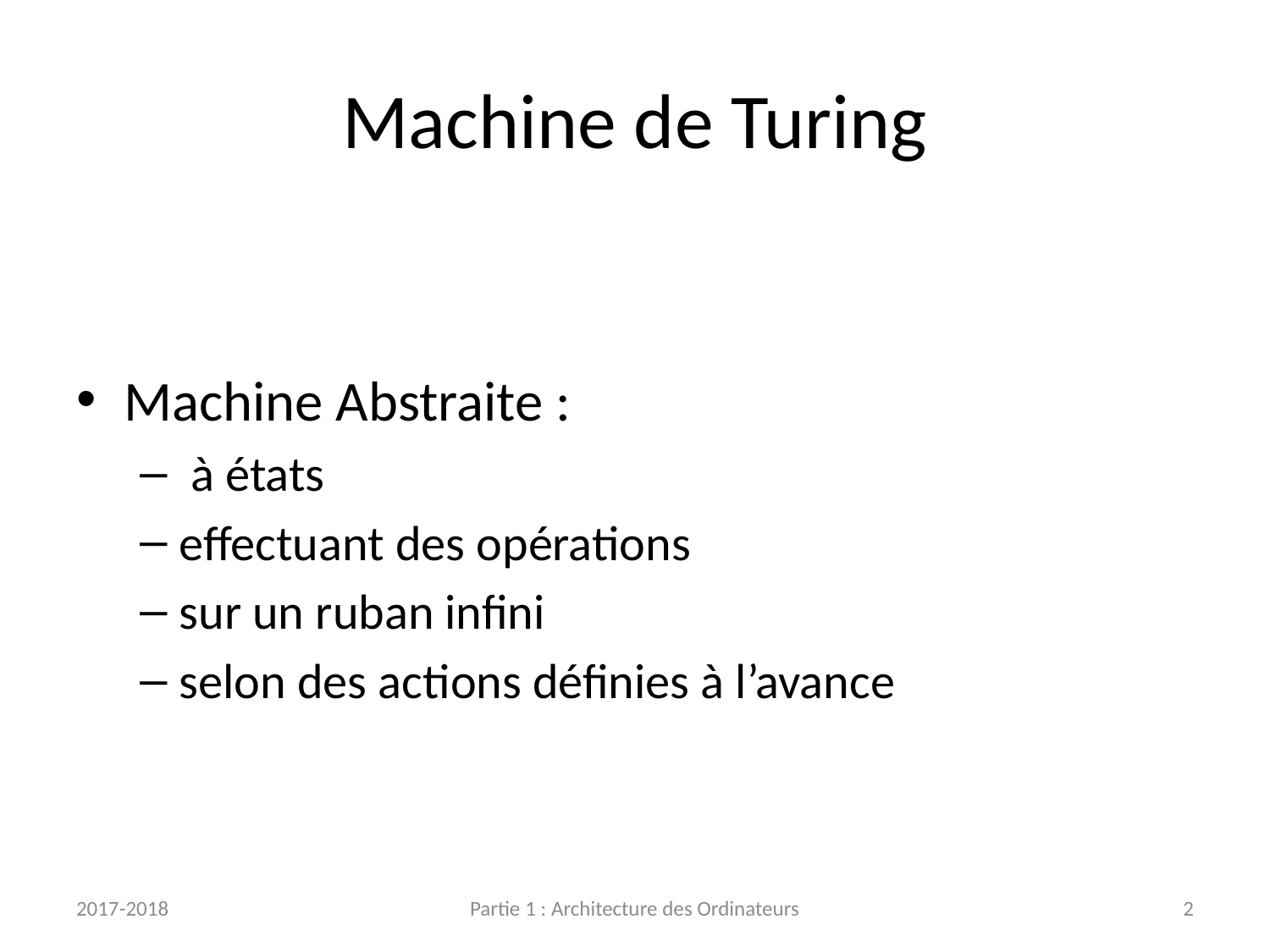

# Machine de Turing
Machine Abstraite :
 à états
effectuant des opérations
sur un ruban infini
selon des actions définies à l’avance
2017-2018
Partie 1 : Architecture des Ordinateurs
2